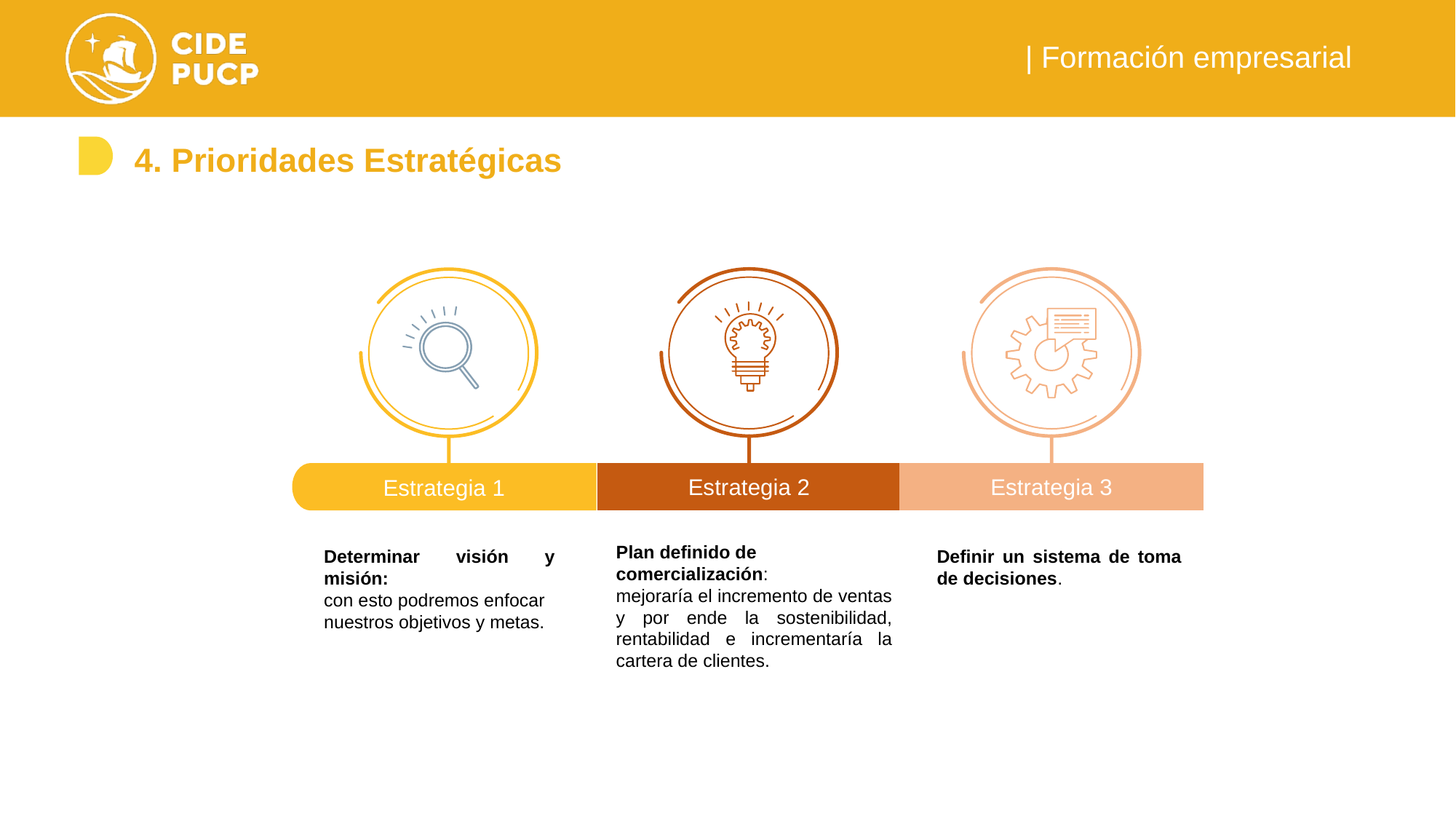

4. Prioridades Estratégicas

Estrategia 2

Estrategia 3

Estrategia 1
Determinar visión y misión:
con esto podremos enfocar nuestros objetivos y metas.
Plan definido de comercialización:
mejoraría el incremento de ventas y por ende la sostenibilidad, rentabilidad e incrementaría la cartera de clientes.
Definir un sistema de toma de decisiones.